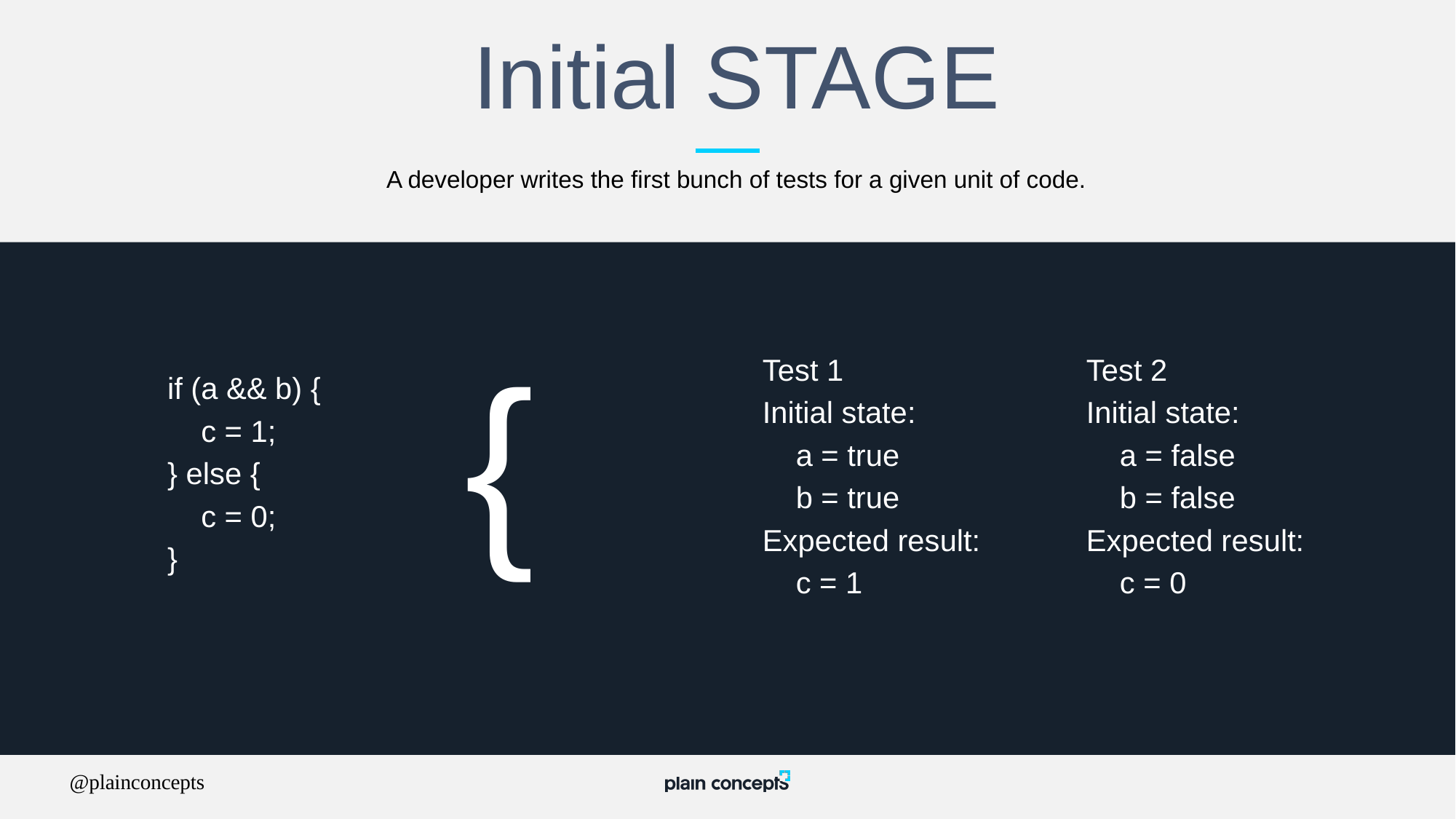

# Initial STAGE
A developer writes the first bunch of tests for a given unit of code.
{
Test 1
Initial state:
    a = true
    b = true
Expected result:
    c = 1
Test 2
Initial state:
    a = false
    b = false
Expected result:
    c = 0
if (a && b) {
    c = 1;
} else {
    c = 0;
}
@plainconcepts